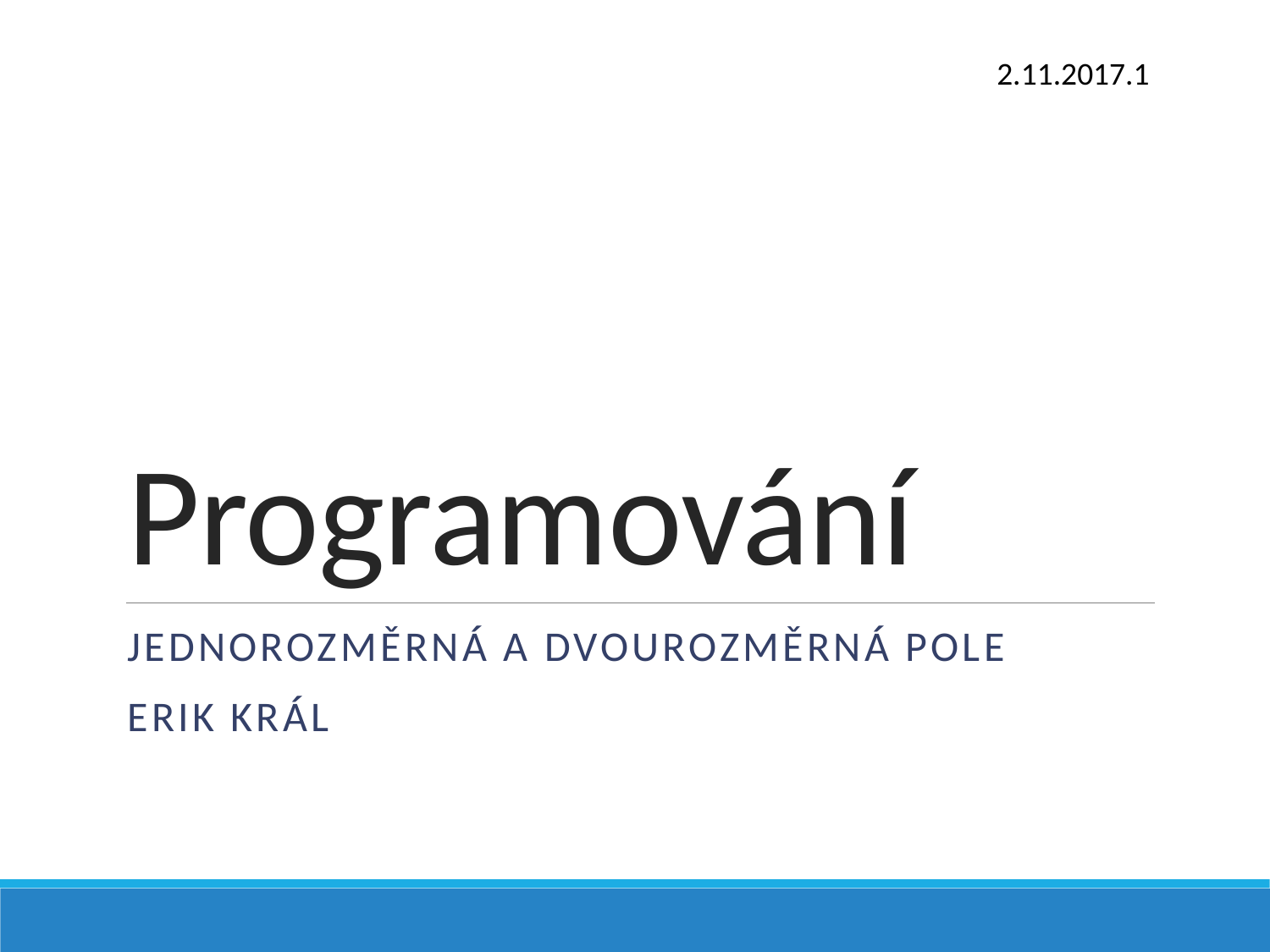

2.11.2017.1
# Programování
Jednorozměrná a Dvourozměrná pole
Erik Král